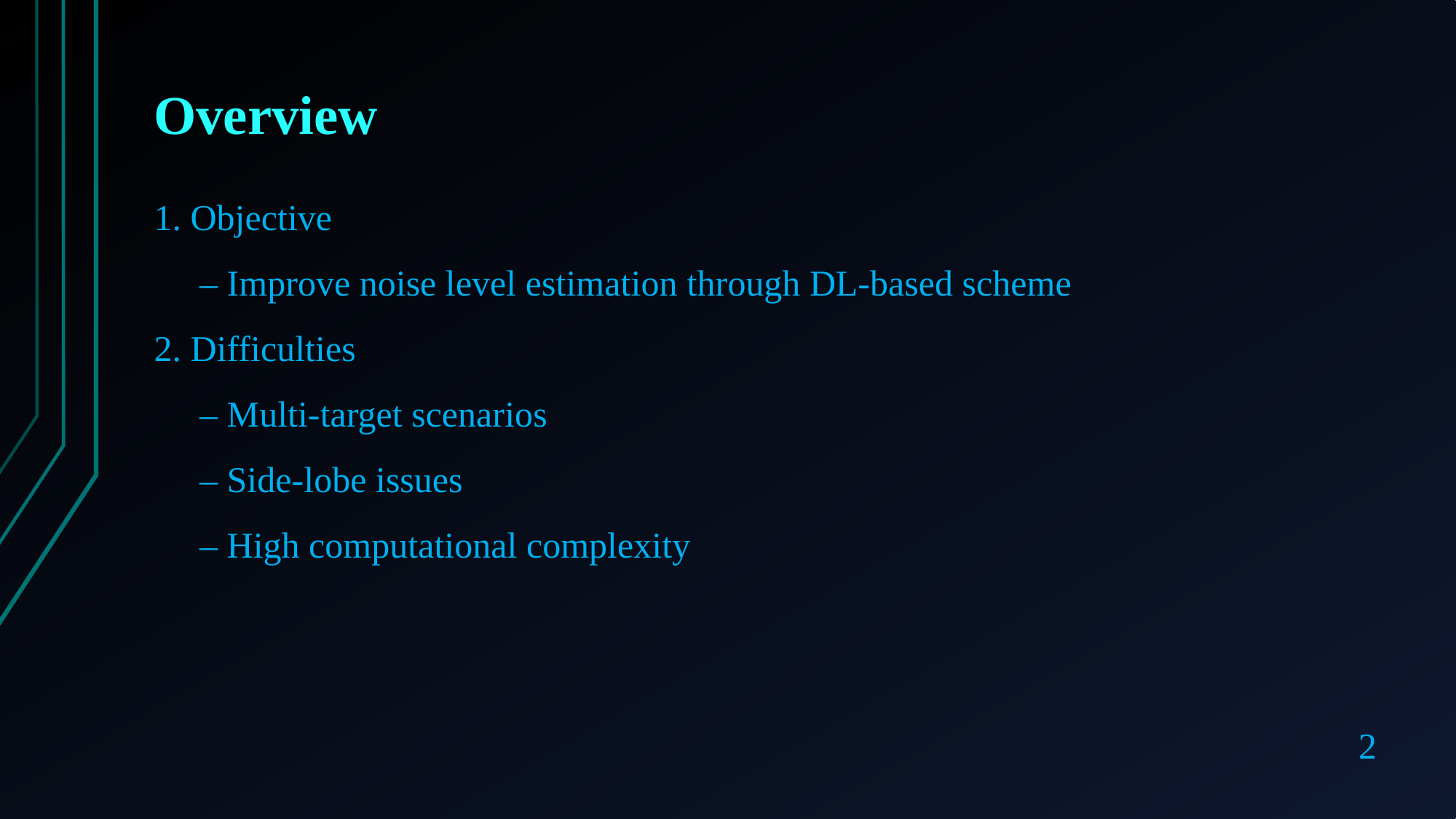

Overview
1. Objective
     – Improve noise level estimation through DL-based scheme
2. Difficulties
     – Multi-target scenarios
     – Side-lobe issues
     – High computational complexity

2